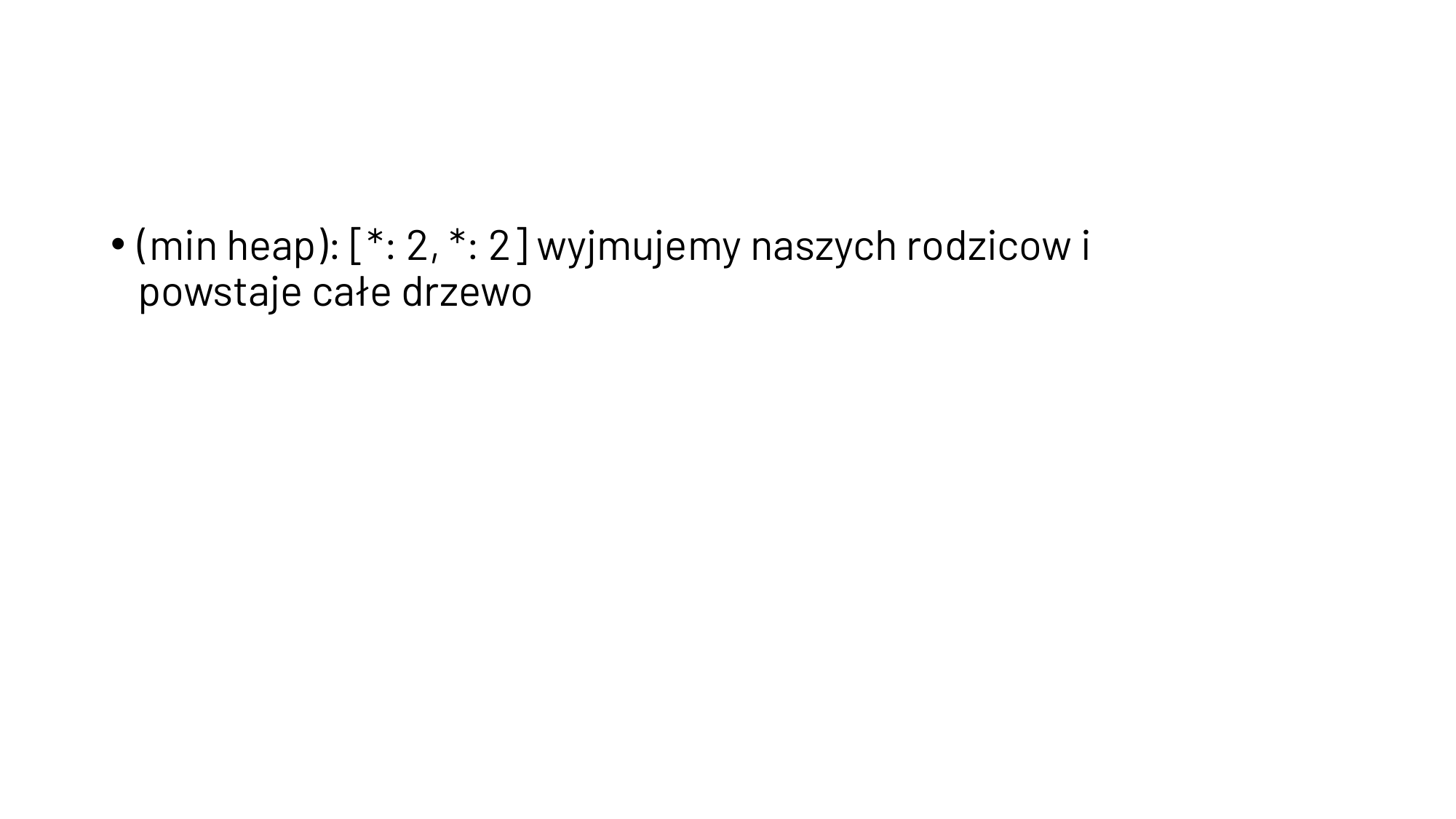

#
(min heap): [*: 2, *: 2] wyjmujemy naszych rodzicow i powstaje całe drzewo